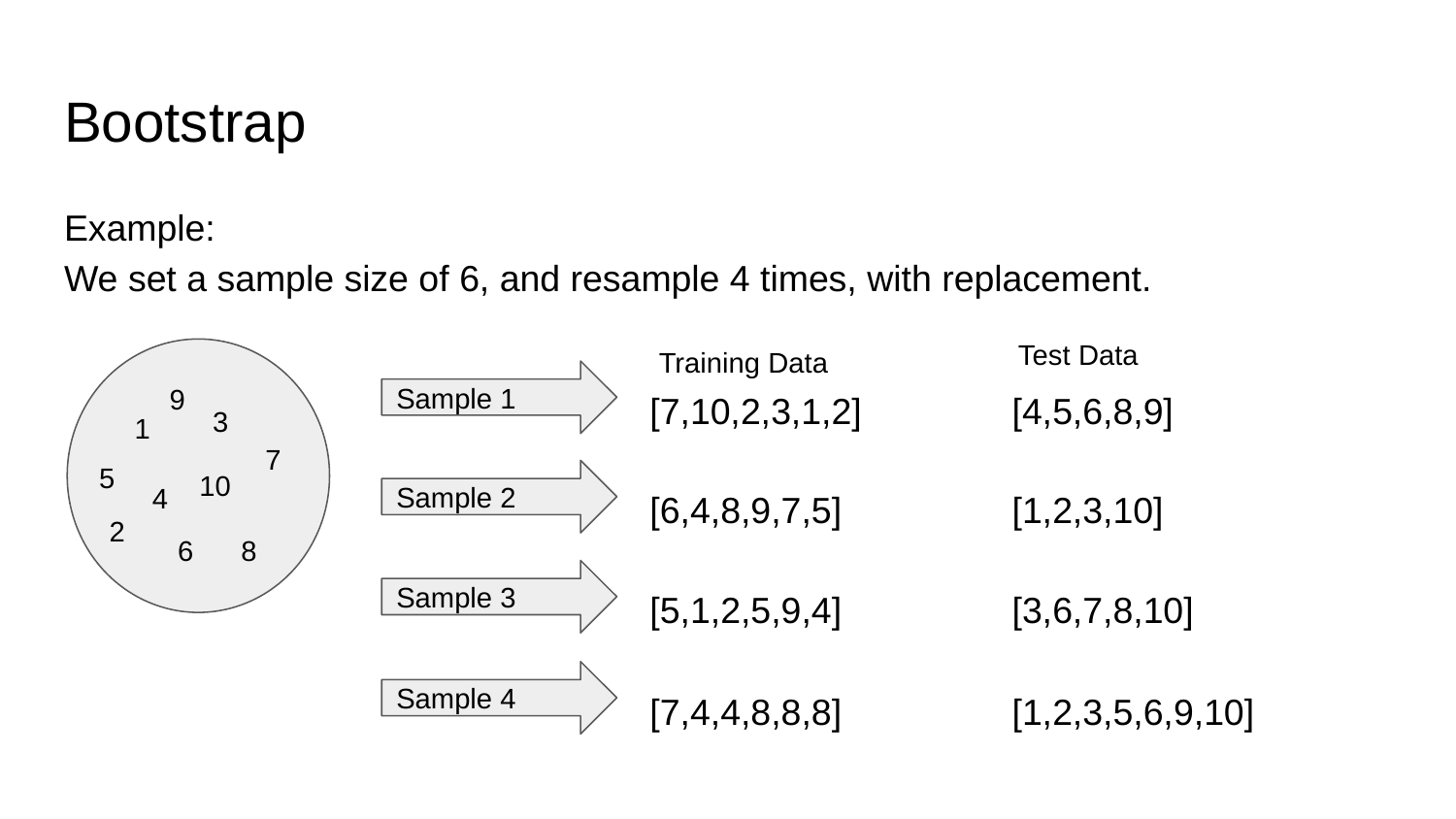

# Bootstrap
Example:
We set a sample size of 6, and resample 4 times, with replacement.

Test Data
Training Data

Sample 1
9
[7,10,2,3,1,2] 	       [4,5,6,8,9]
3
1
7
5
10
Sample 2
4
[6,4,8,9,7,5] 	       [1,2,3,10]
2
6
8
Sample 3
[5,1,2,5,9,4] 	       [3,6,7,8,10]
Sample 4
[7,4,4,8,8,8]	       [1,2,3,5,6,9,10]